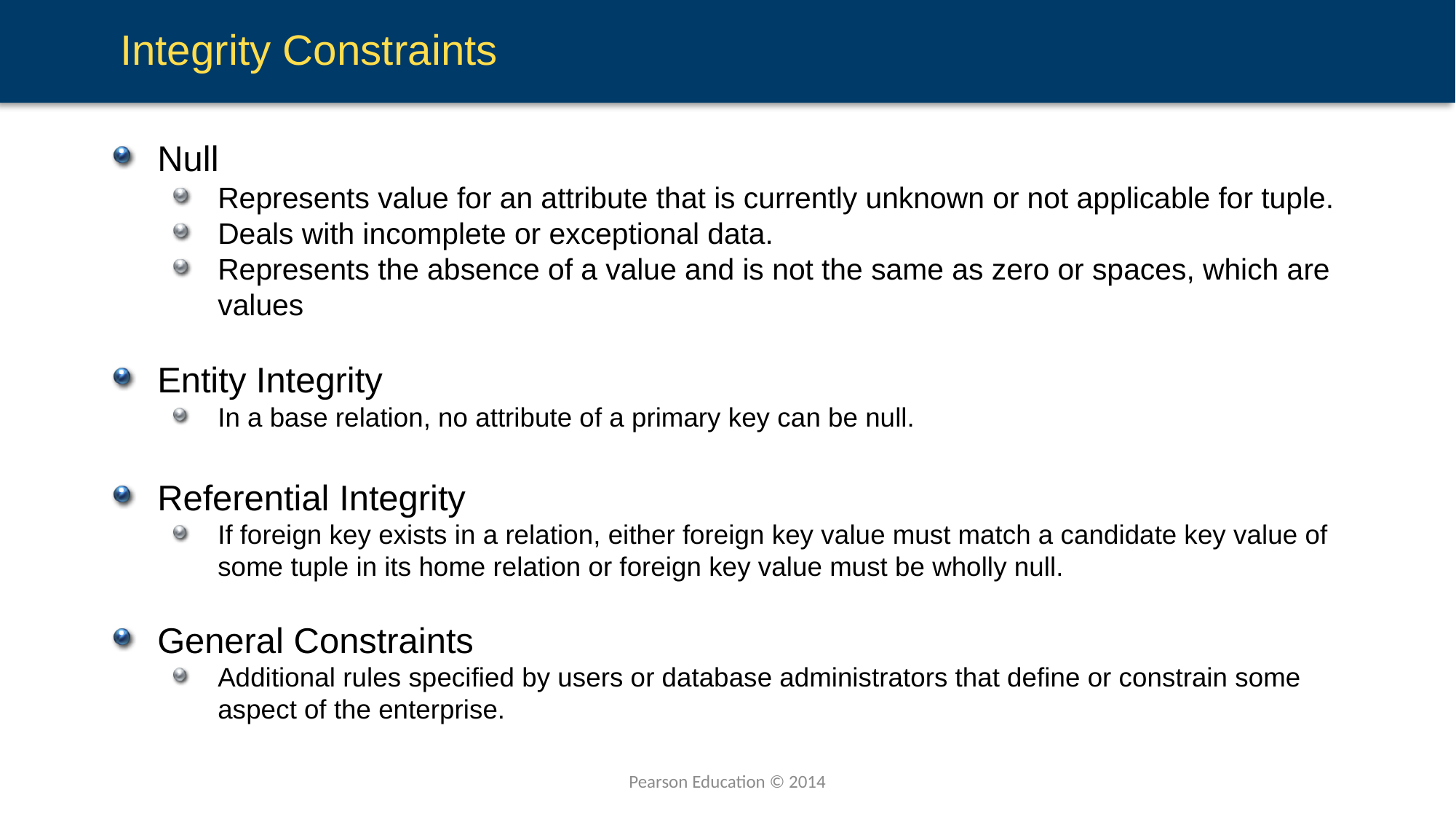

# Integrity Constraints
Null
Represents value for an attribute that is currently unknown or not applicable for tuple.
Deals with incomplete or exceptional data.
Represents the absence of a value and is not the same as zero or spaces, which are values

Entity Integrity
In a base relation, no attribute of a primary key can be null.

Referential Integrity
If foreign key exists in a relation, either foreign key value must match a candidate key value of some tuple in its home relation or foreign key value must be wholly null.

General Constraints
Additional rules specified by users or database administrators that define or constrain some aspect of the enterprise.

Pearson Education © 2014